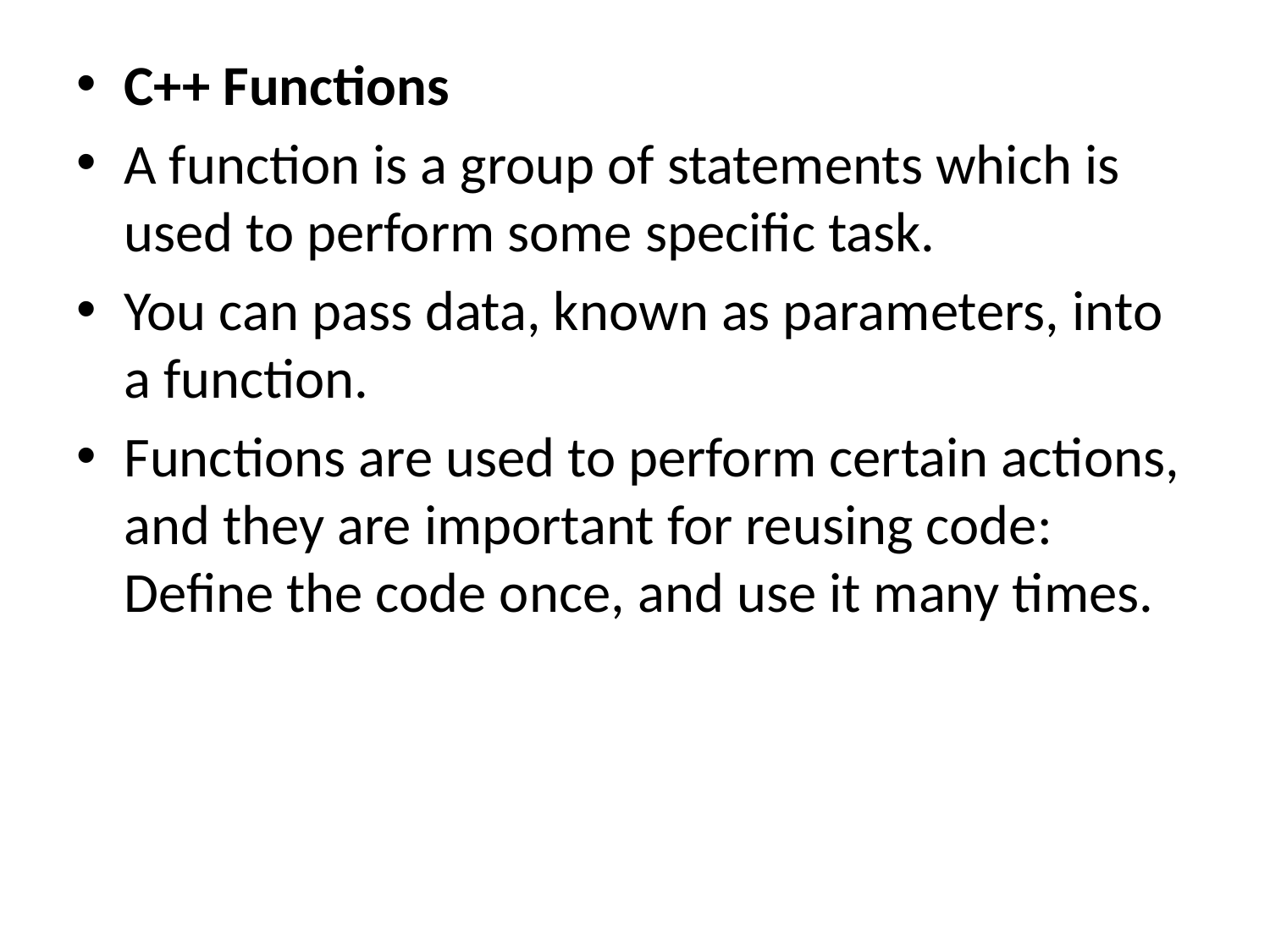

C++ Functions
A function is a group of statements which is used to perform some specific task.
You can pass data, known as parameters, into a function.
Functions are used to perform certain actions, and they are important for reusing code: Define the code once, and use it many times.